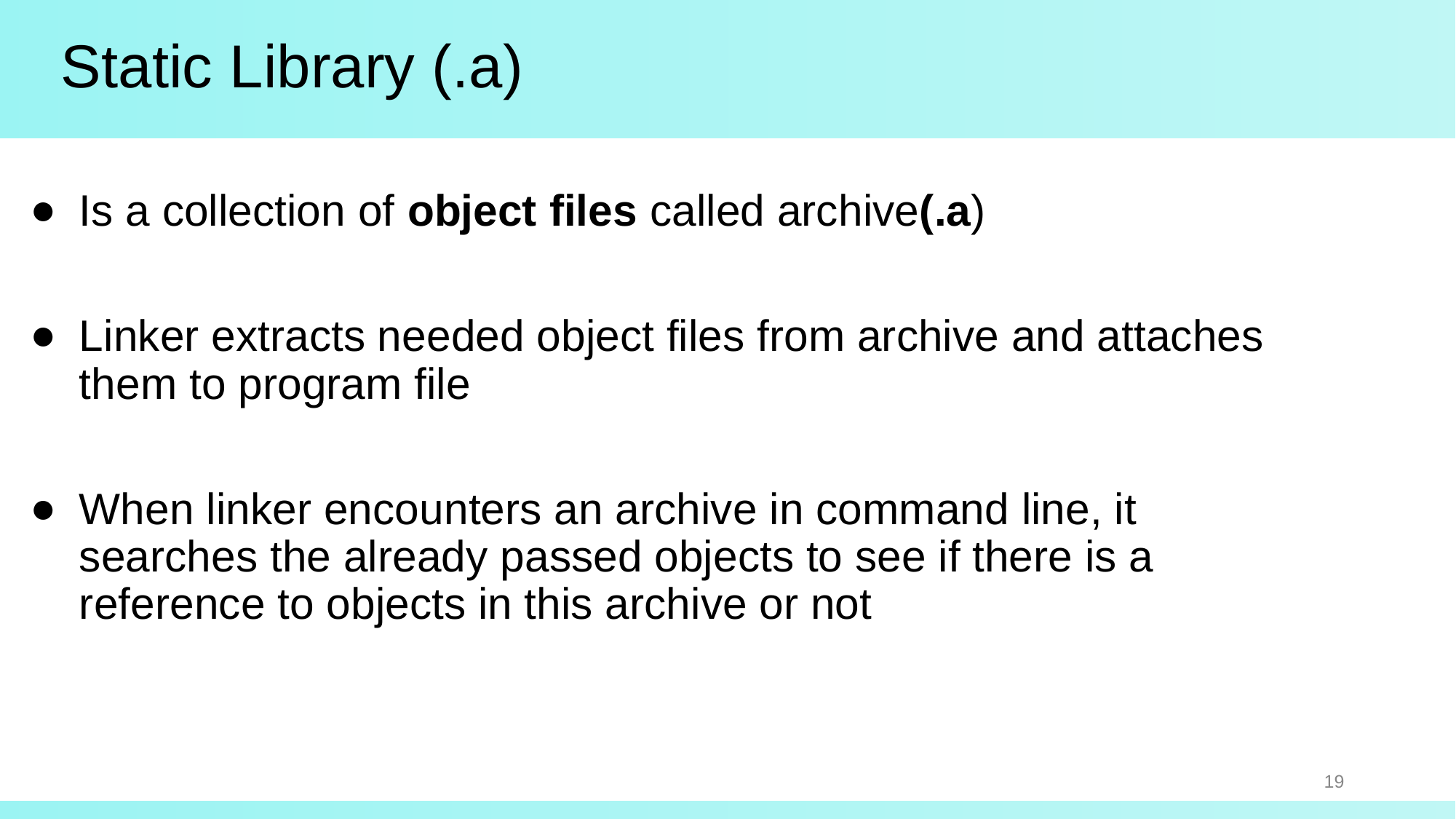

# Static Library (.a)
Is a collection of object files called archive(.a)

Linker extracts needed object files from archive and attaches them to program file

When linker encounters an archive in command line, it searches the already passed objects to see if there is a reference to objects in this archive or not
19